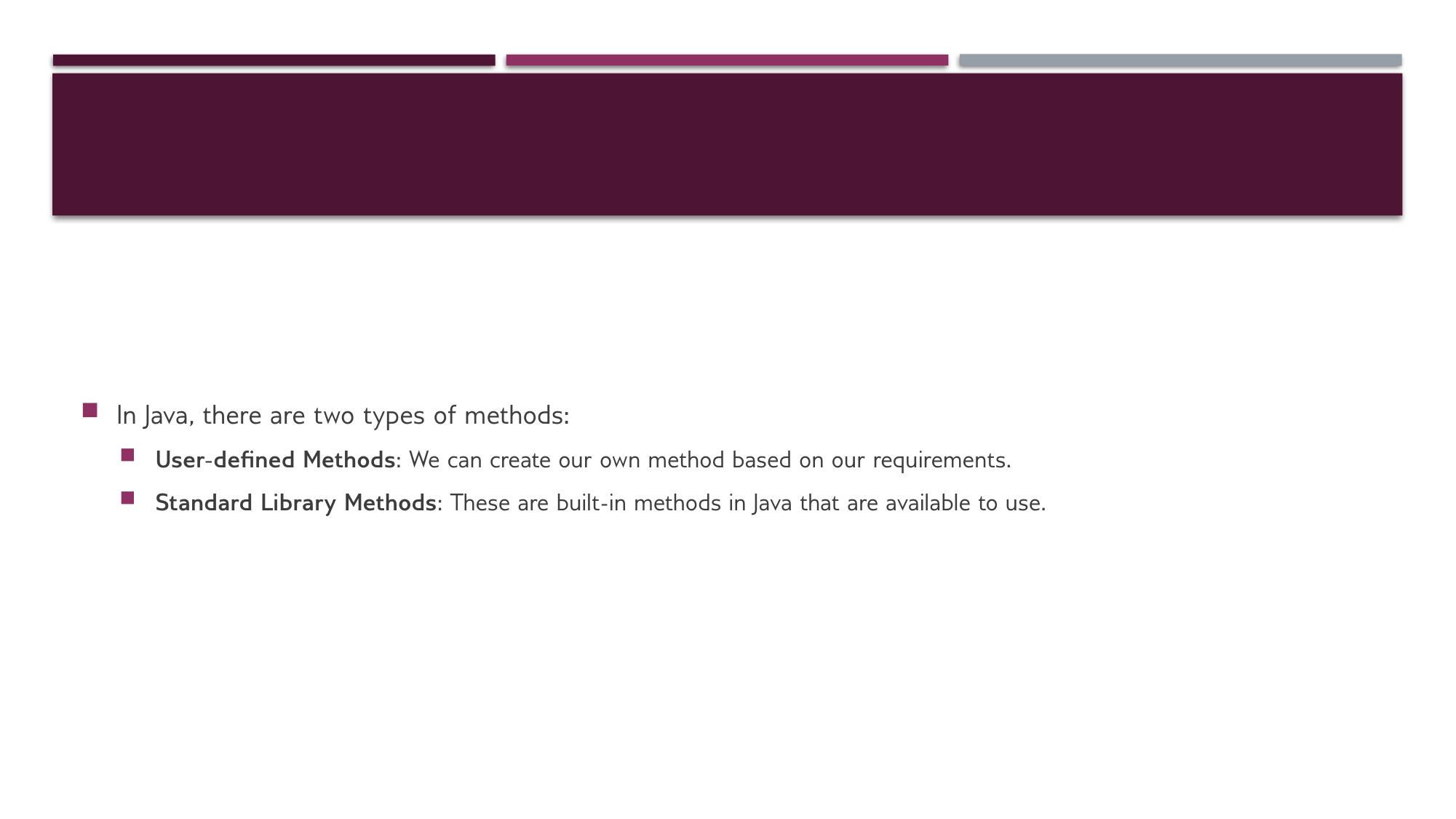

#
In Java, there are two types of methods:
User-defined Methods: We can create our own method based on our requirements.
Standard Library Methods: These are built-in methods in Java that are available to use.